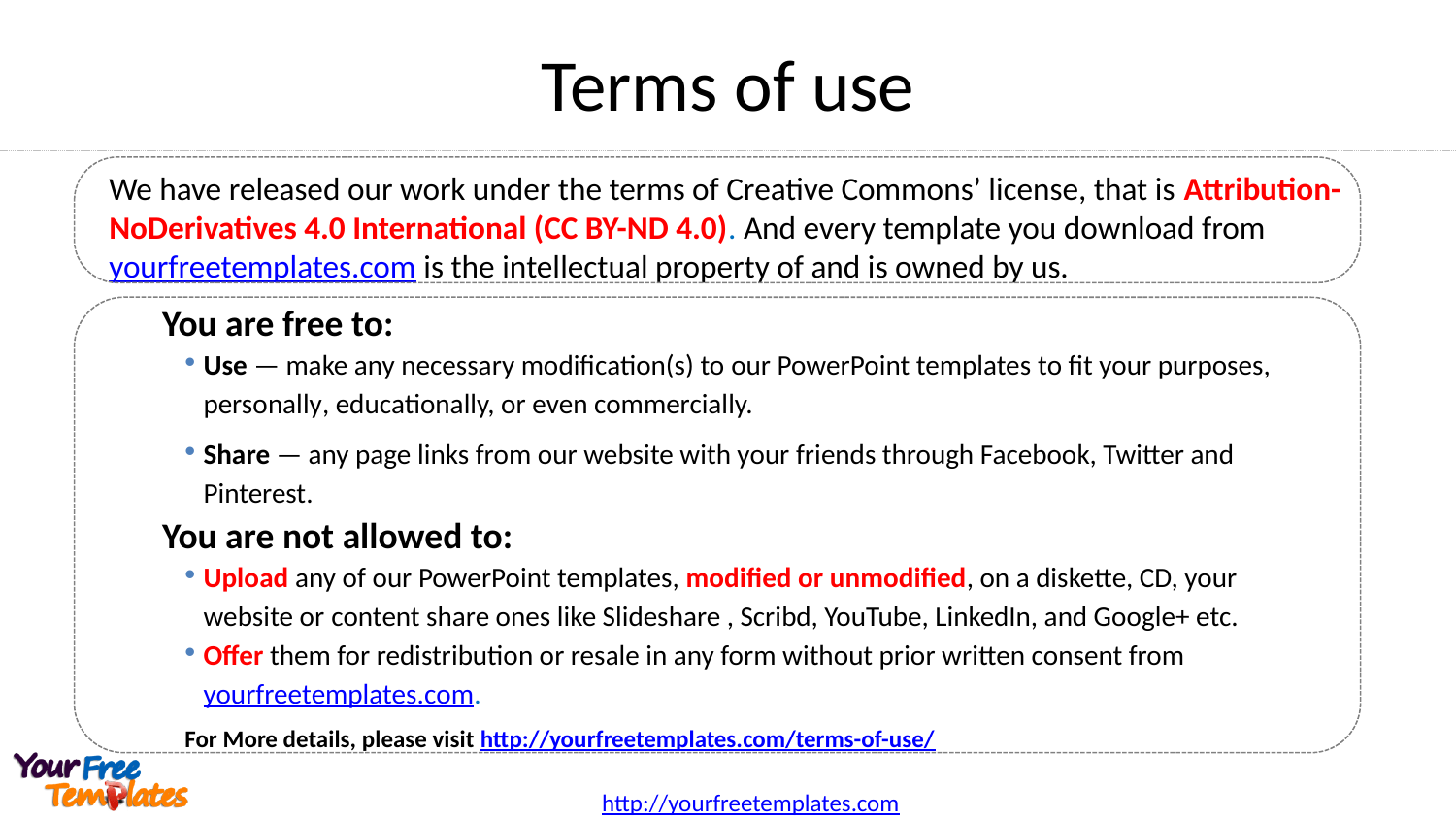

# Terms of use

We have released our work under the terms of Creative Commons’ license, that is Attribution-NoDerivatives 4.0 International (CC BY-ND 4.0). And every template you download from yourfreetemplates.com is the intellectual property of and is owned by us.

You are free to:
Use — make any necessary modification(s) to our PowerPoint templates to fit your purposes, personally, educationally, or even commercially.
Share — any page links from our website with your friends through Facebook, Twitter and Pinterest.
You are not allowed to:
Upload any of our PowerPoint templates, modified or unmodified, on a diskette, CD, your website or content share ones like Slideshare , Scribd, YouTube, LinkedIn, and Google+ etc.
Offer them for redistribution or resale in any form without prior written consent from yourfreetemplates.com.
For More details, please visit http://yourfreetemplates.com/terms-of-use/